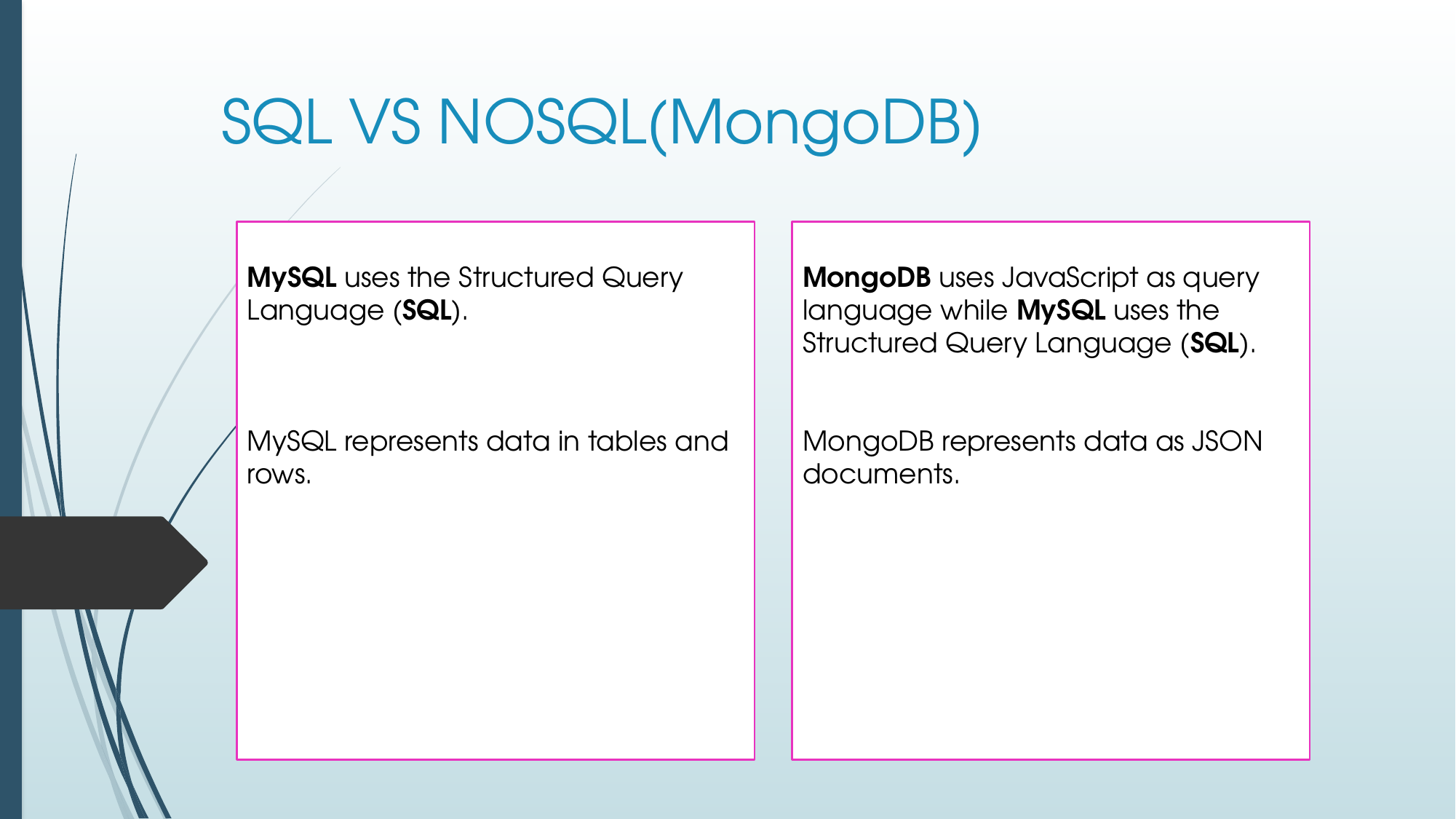

# SQL VS NOSQL(MongoDB)

MySQL uses the Structured Query Language (SQL).

MySQL represents data in tables and rows.

MongoDB uses JavaScript as query language while MySQL uses the Structured Query Language (SQL).

MongoDB represents data as JSON documents.